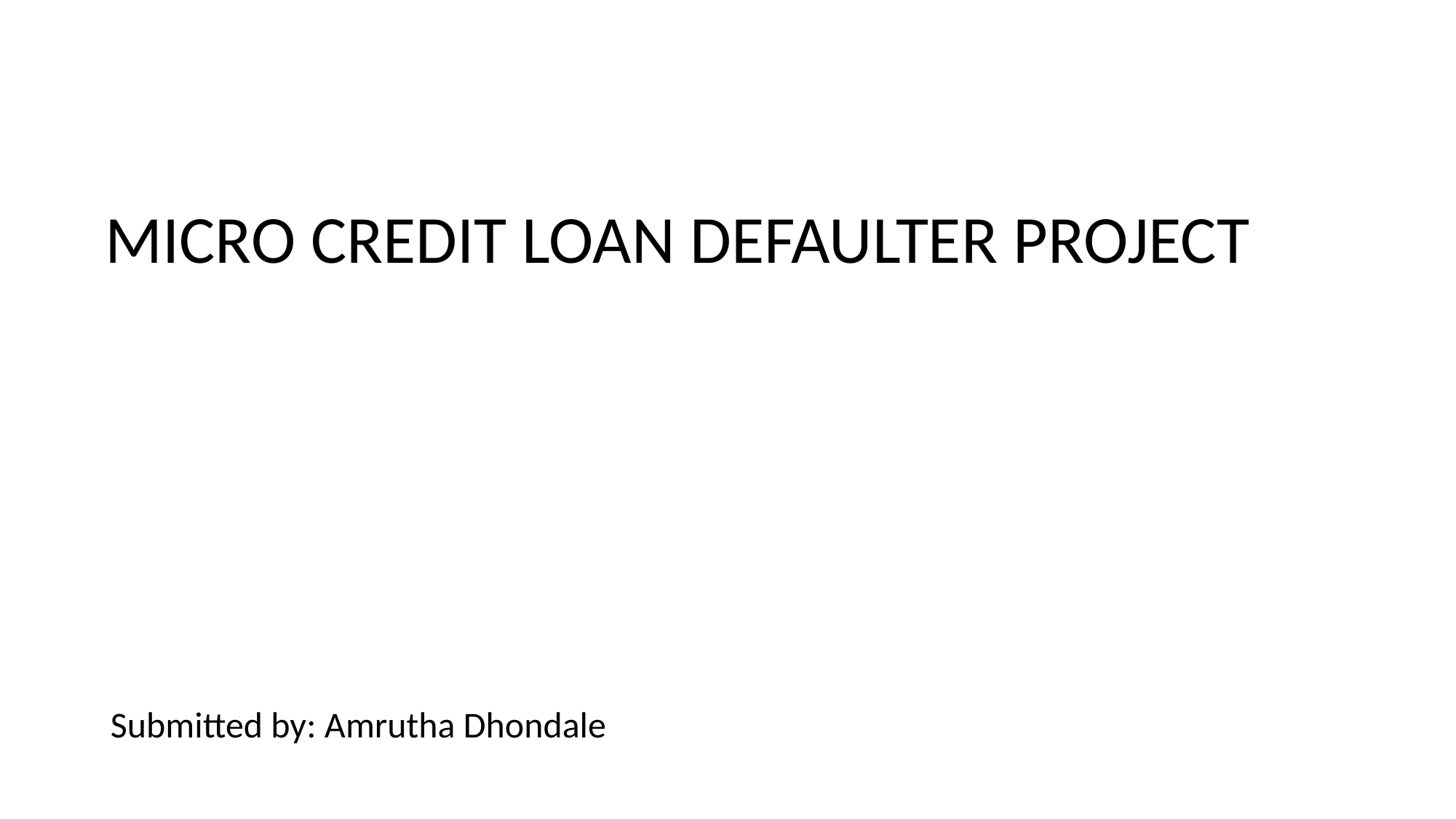

# MICRO CREDIT LOAN DEFAULTER PROJECT
Submitted by: Amrutha Dhondale